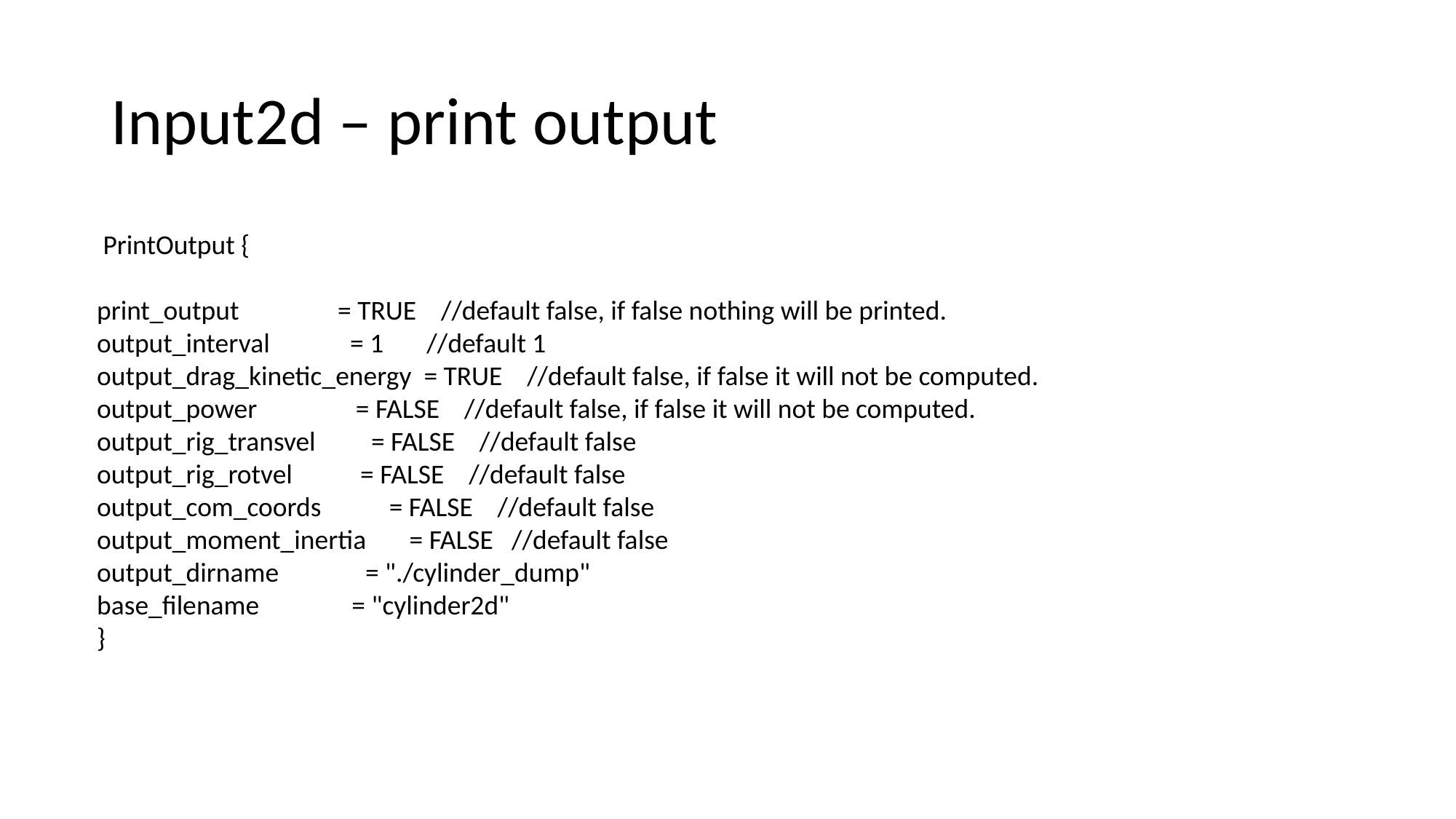

# Input2d – print output
 PrintOutput {

print_output                = TRUE    //default false, if false nothing will be printed.
output_interval             = 1       //default 1
output_drag_kinetic_energy  = TRUE    //default false, if false it will not be computed.
output_power                = FALSE    //default false, if false it will not be computed.
output_rig_transvel         = FALSE    //default false
output_rig_rotvel           = FALSE    //default false
output_com_coords           = FALSE    //default false
output_moment_inertia       = FALSE   //default false
output_dirname              = "./cylinder_dump"
base_filename               = "cylinder2d"
}